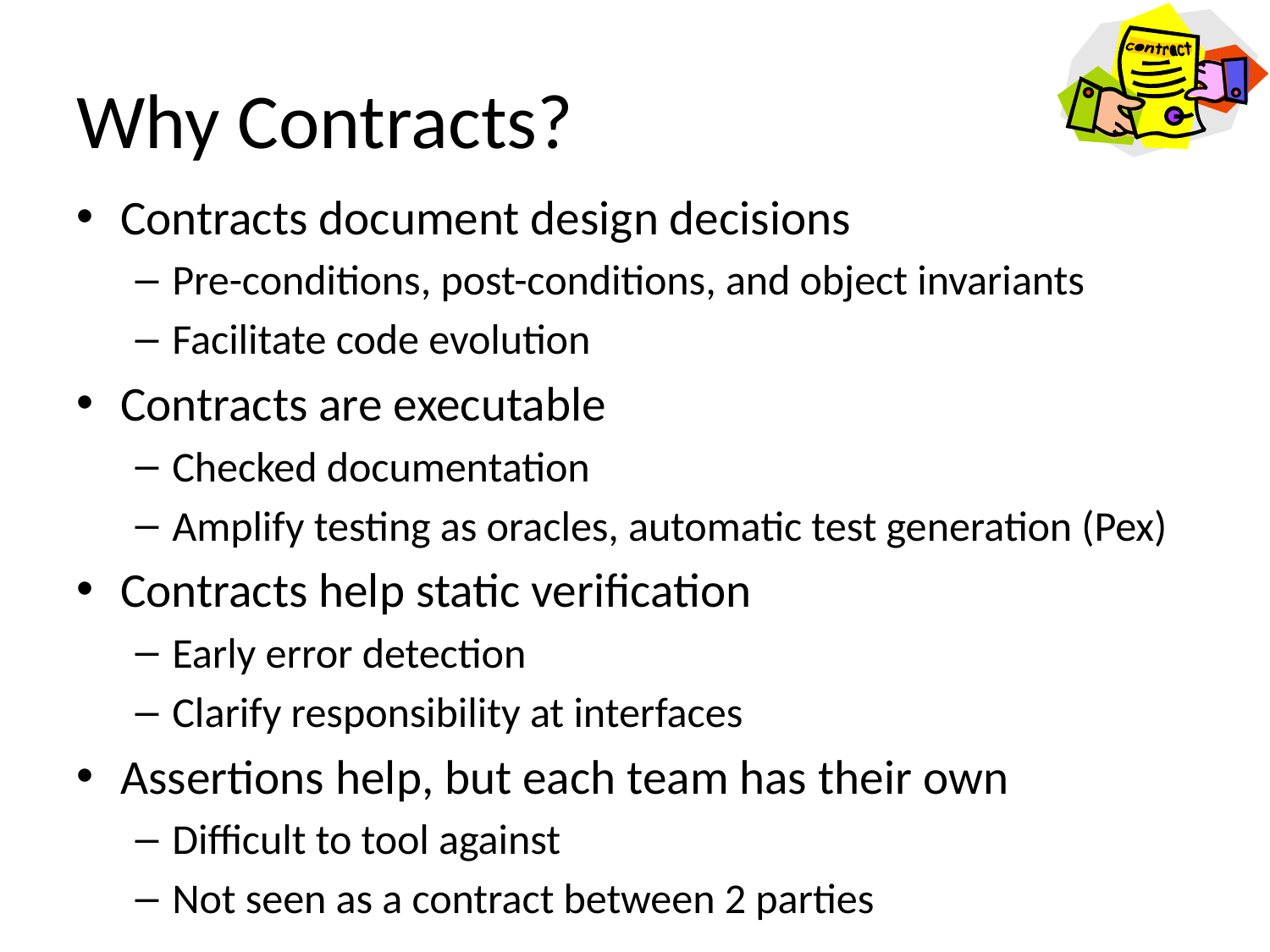

# Why Contracts?
Contracts document design decisions
Pre-conditions, post-conditions, and object invariants
Facilitate code evolution
Contracts are executable
Checked documentation
Amplify testing as oracles, automatic test generation (Pex)
Contracts help static verification
Early error detection
Clarify responsibility at interfaces
Assertions help, but each team has their own
Difficult to tool against
Not seen as a contract between 2 parties